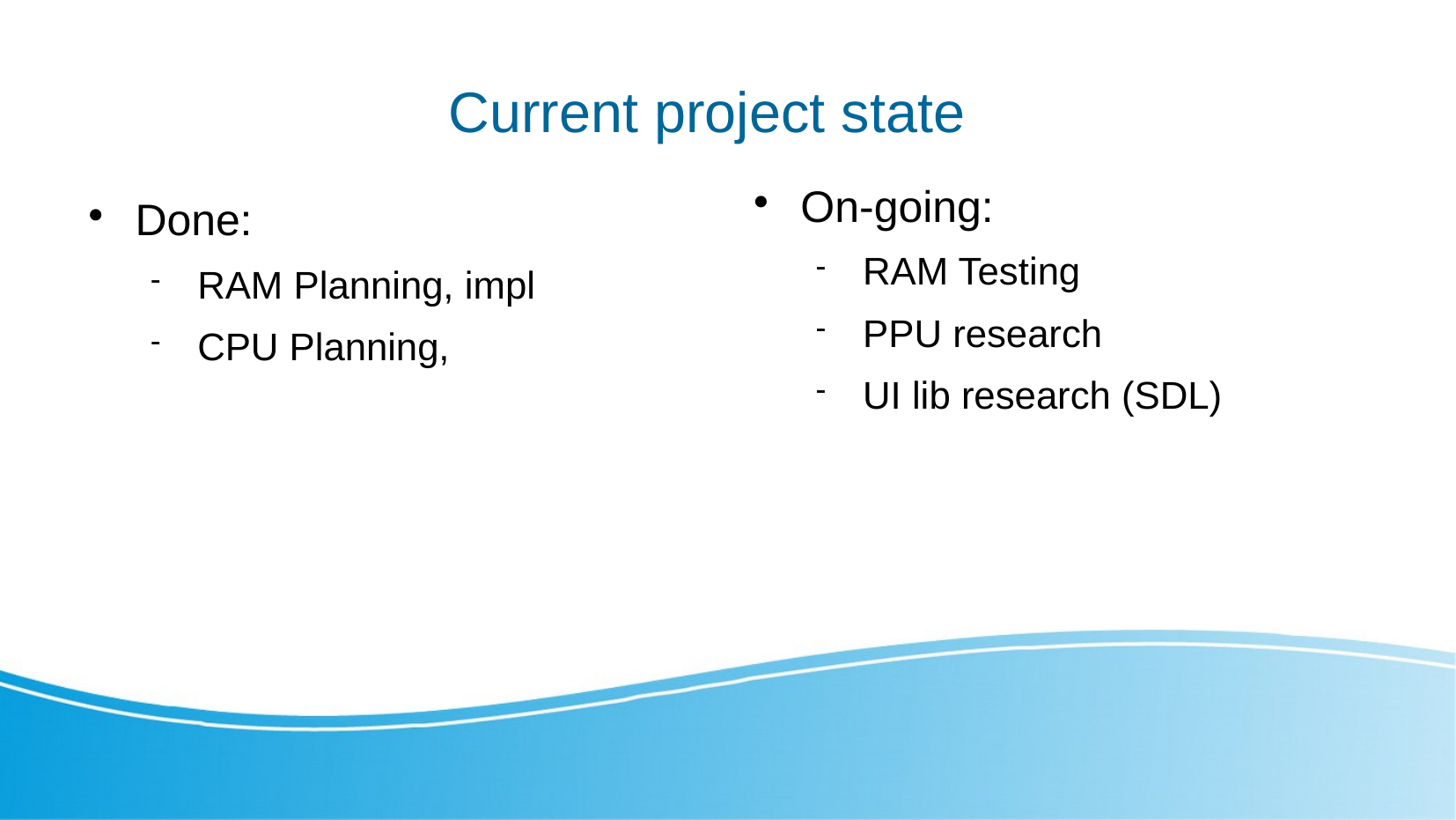

Current project state
On-going:
RAM Testing
PPU research
UI lib research (SDL)
Done:
RAM Planning, impl
CPU Planning,